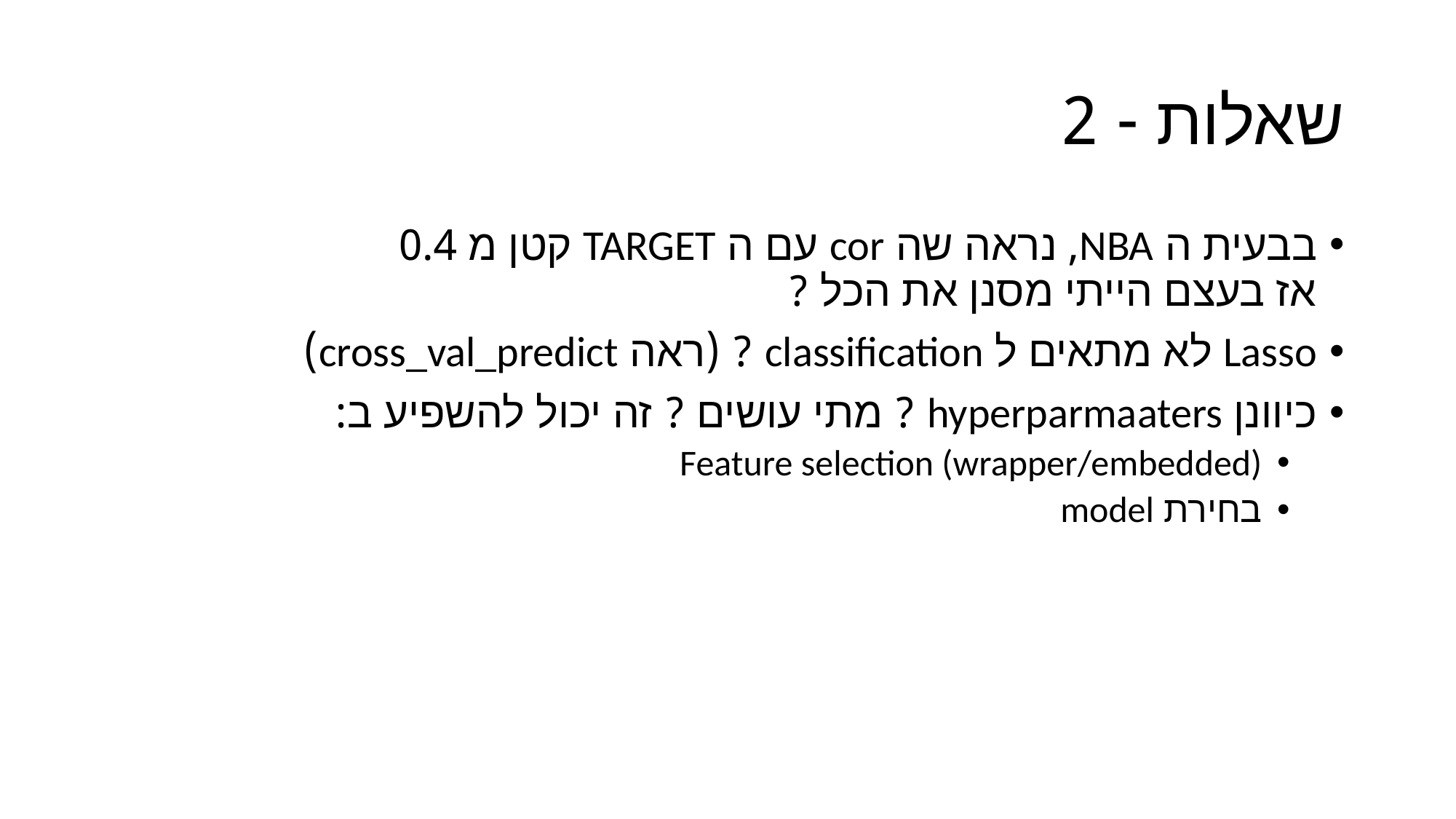

# שאלות - 2
בבעית ה NBA, נראה שה cor עם ה TARGET קטן מ 0.4
אז בעצם הייתי מסנן את הכל ?
Lasso לא מתאים ל classification ? (ראה cross_val_predict)
כיוונן hyperparmaaters ? מתי עושים ? זה יכול להשפיע ב:
Feature selection (wrapper/embedded)
בחירת model